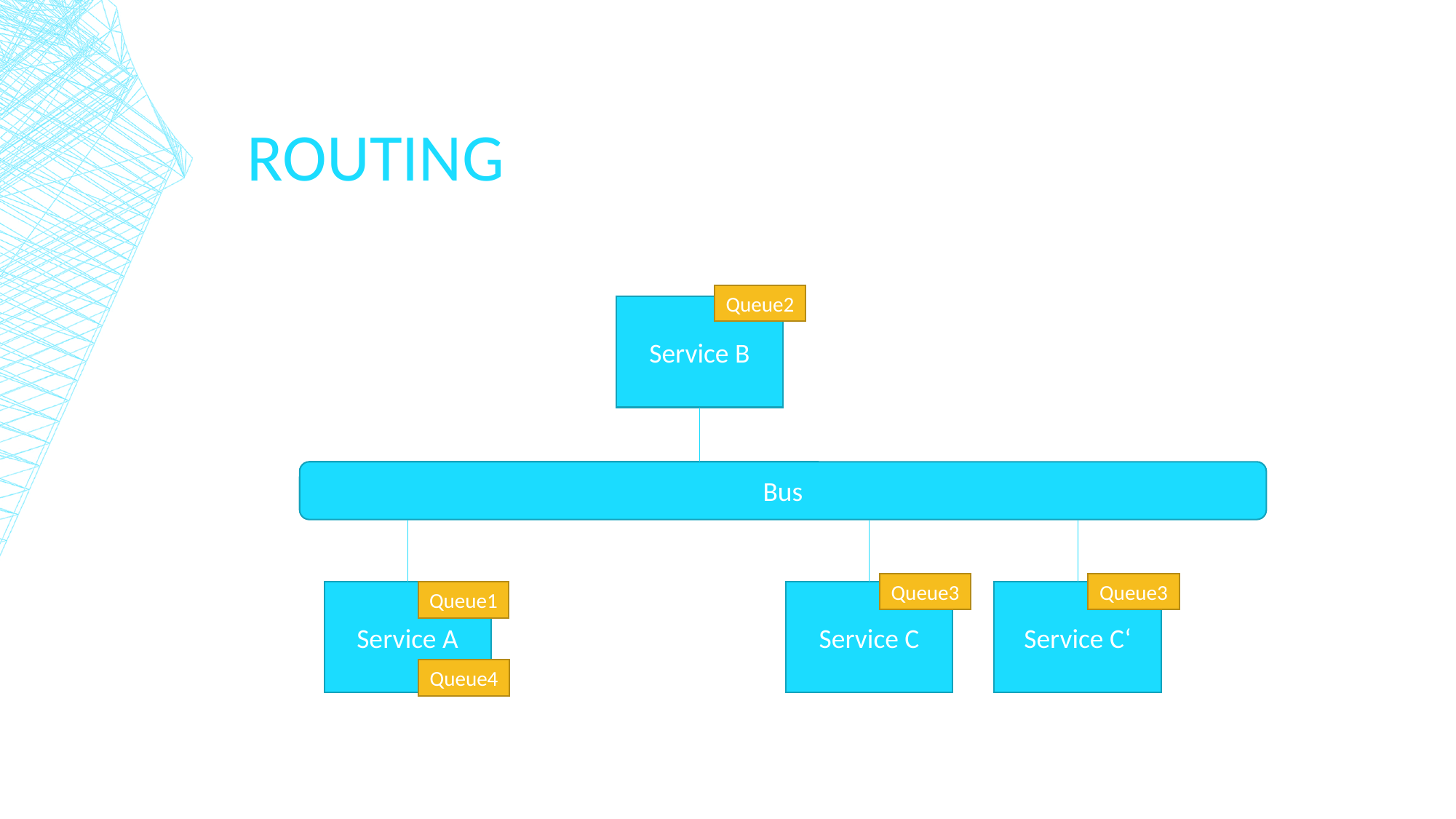

# Routing
Queue2
Service B
Bus
Queue3
Queue3
Service A
Queue1
Service C‘
Service C
Queue4